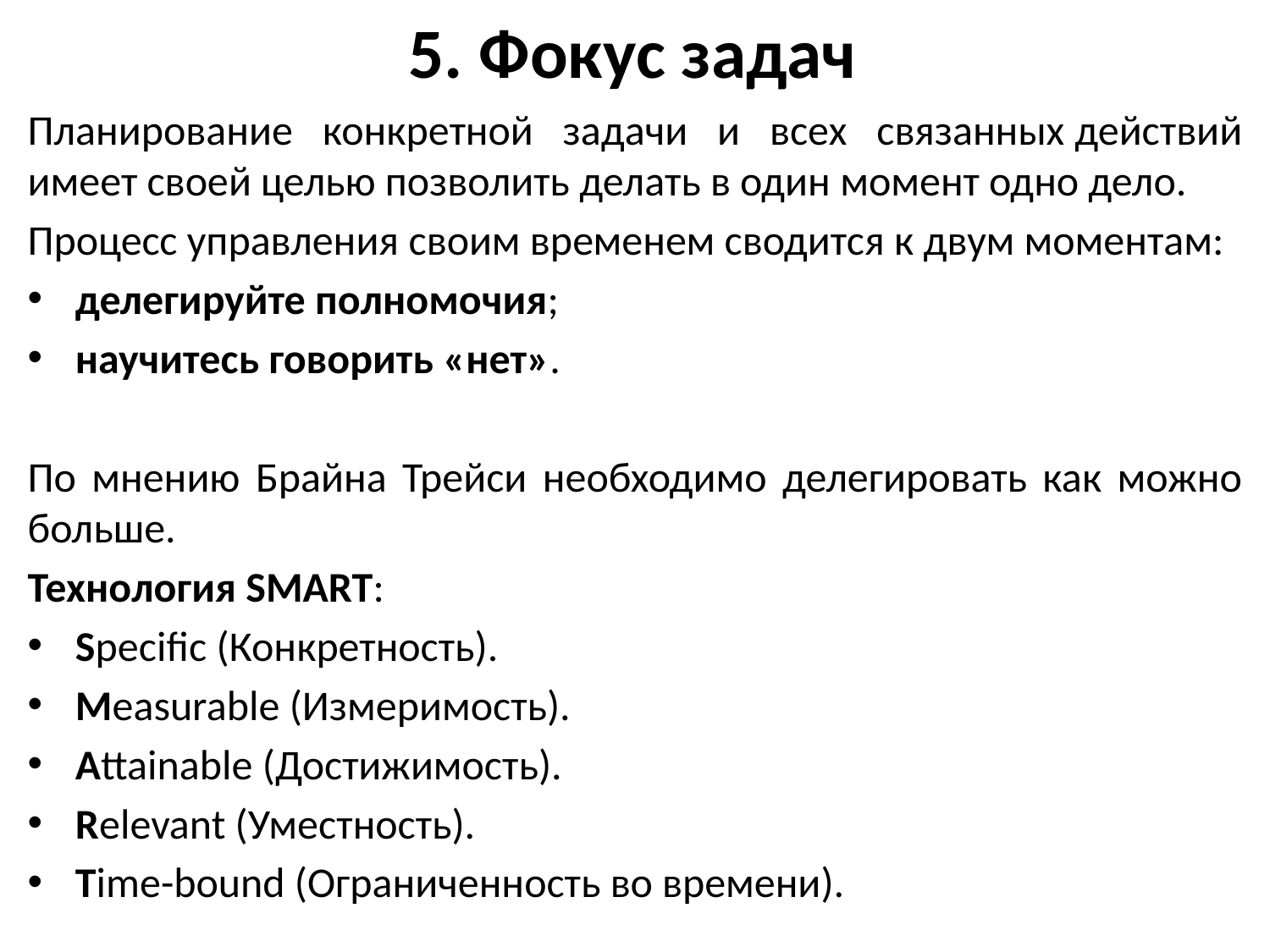

# 5. Фокус задач
Планирование конкретной задачи и всех связанных действий имеет своей целью позволить делать в один момент одно дело.
Процесс управления своим временем сводится к двум моментам:
делегируйте полномочия;
научитесь говорить «нет».

По мнению Брайна Трейси необходимо делегировать как можно больше.
Технология SMART:
Specific (Конкретность).
Measurable (Измеримость).
Attainable (Достижимость).
Relevant (Уместность).
Time-bound (Ограниченность во времени).